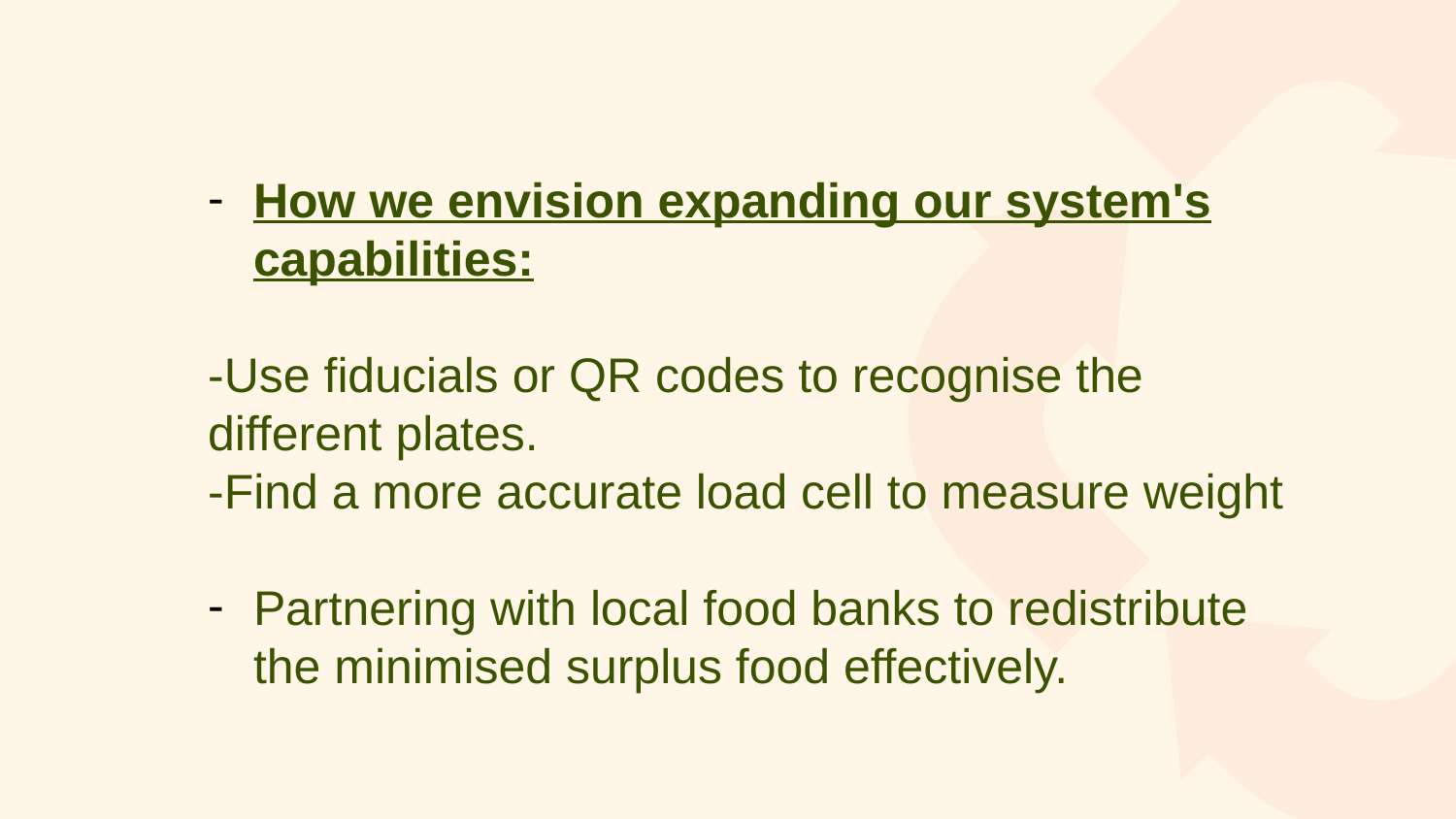

How we envision expanding our system's capabilities:

-Use fiducials or QR codes to recognise the different plates.
-Find a more accurate load cell to measure weight

Partnering with local food banks to redistribute the minimised surplus food effectively.